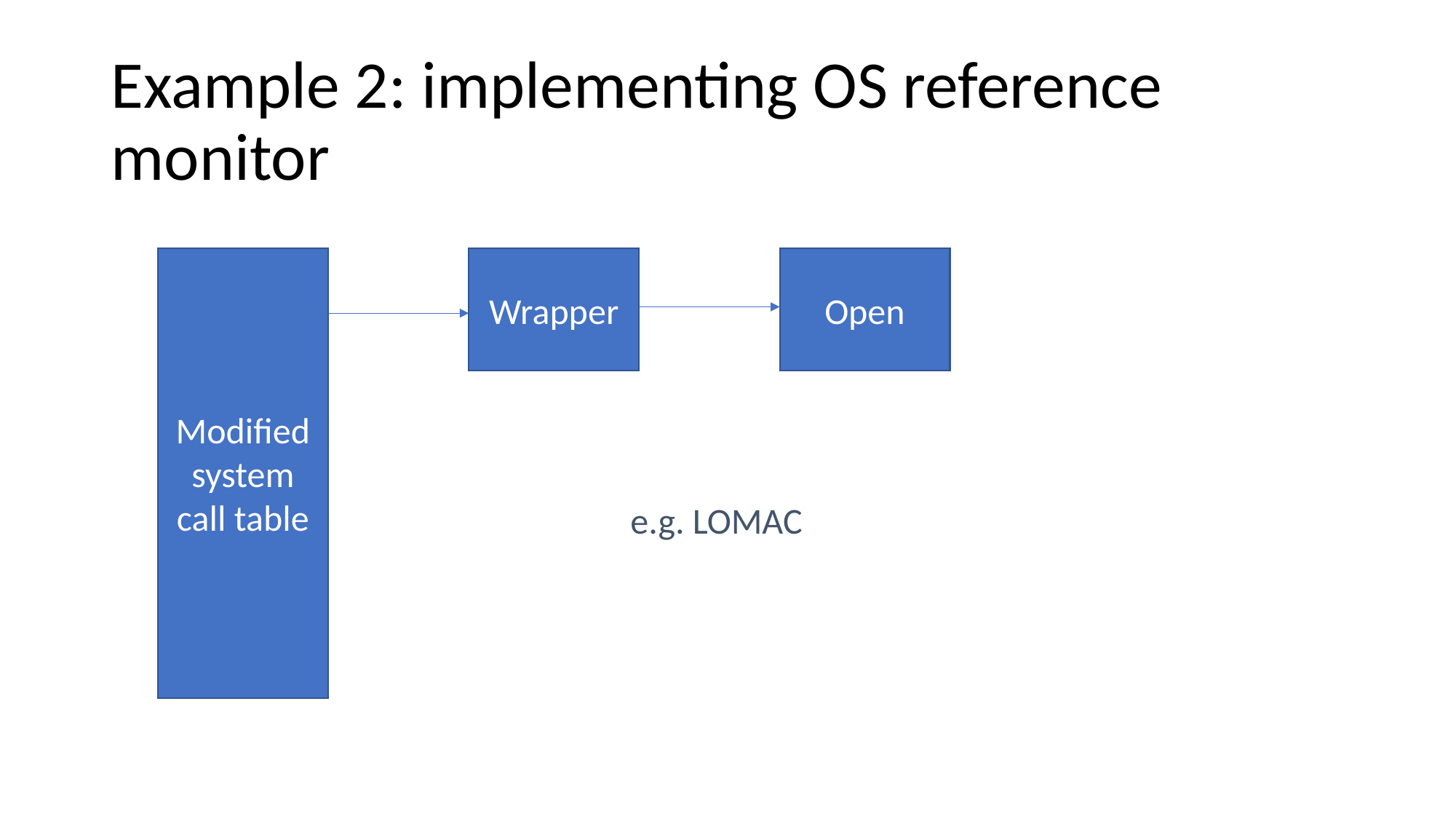

# Example 2: implementing OS reference monitor
Modified
system call table
Modifiedsystem call table
Wrapper
Open
e.g. LOMAC